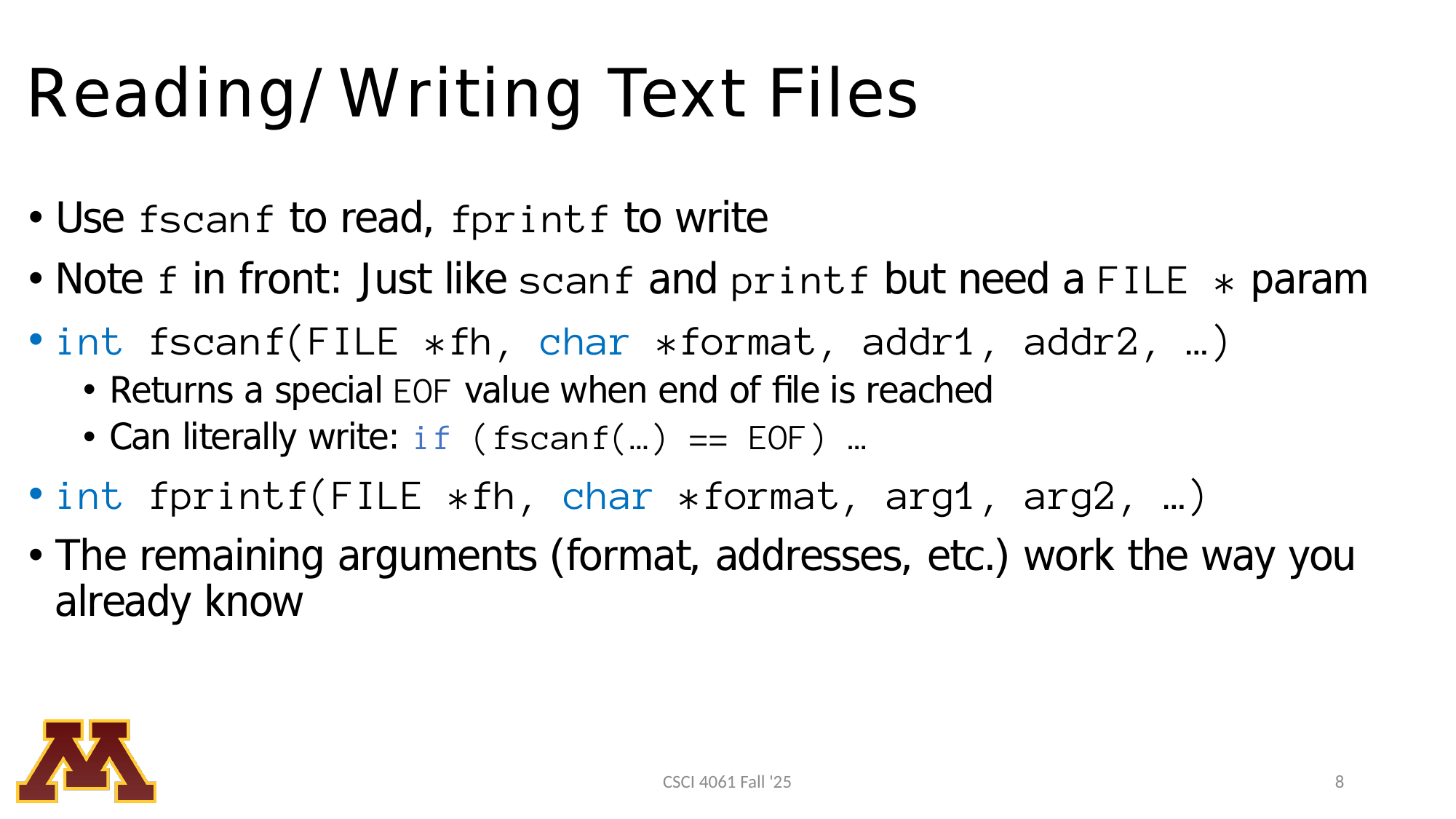

# Reading/Writing Text Files
Use fscanf to read, fprintf to write
Note f in front: Just like scanf and printf but need a FILE * param
int fscanf(FILE *fh, char *format, addr1, addr2, …)
Returns a special EOF value when end of file is reached
Can literally write: if (fscanf(…) == EOF) …
int fprintf(FILE *fh, char *format, arg1, arg2, …)
The remaining arguments (format, addresses, etc.) work the way you already know

CSCI 4061 Fall '25
8